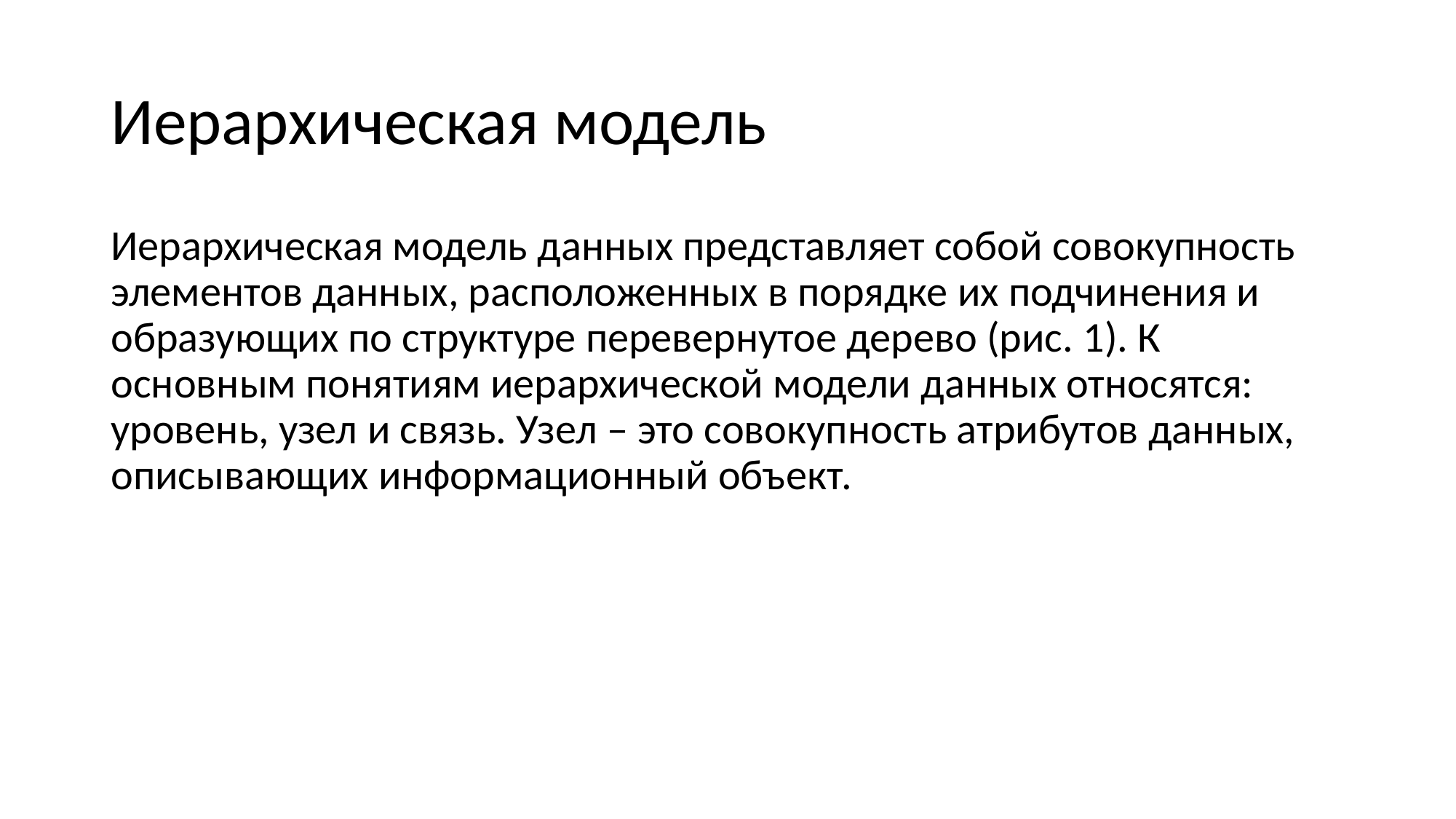

# Иерархическая модель
Иерархическая модель данных представляет собой совокупность элементов данных, расположенных в порядке их подчинения и образующих по структуре перевернутое дерево (рис. 1). К основным понятиям иерархической модели данных относятся: уровень, узел и связь. Узел – это совокупность атрибутов данных, описывающих информационный объект.